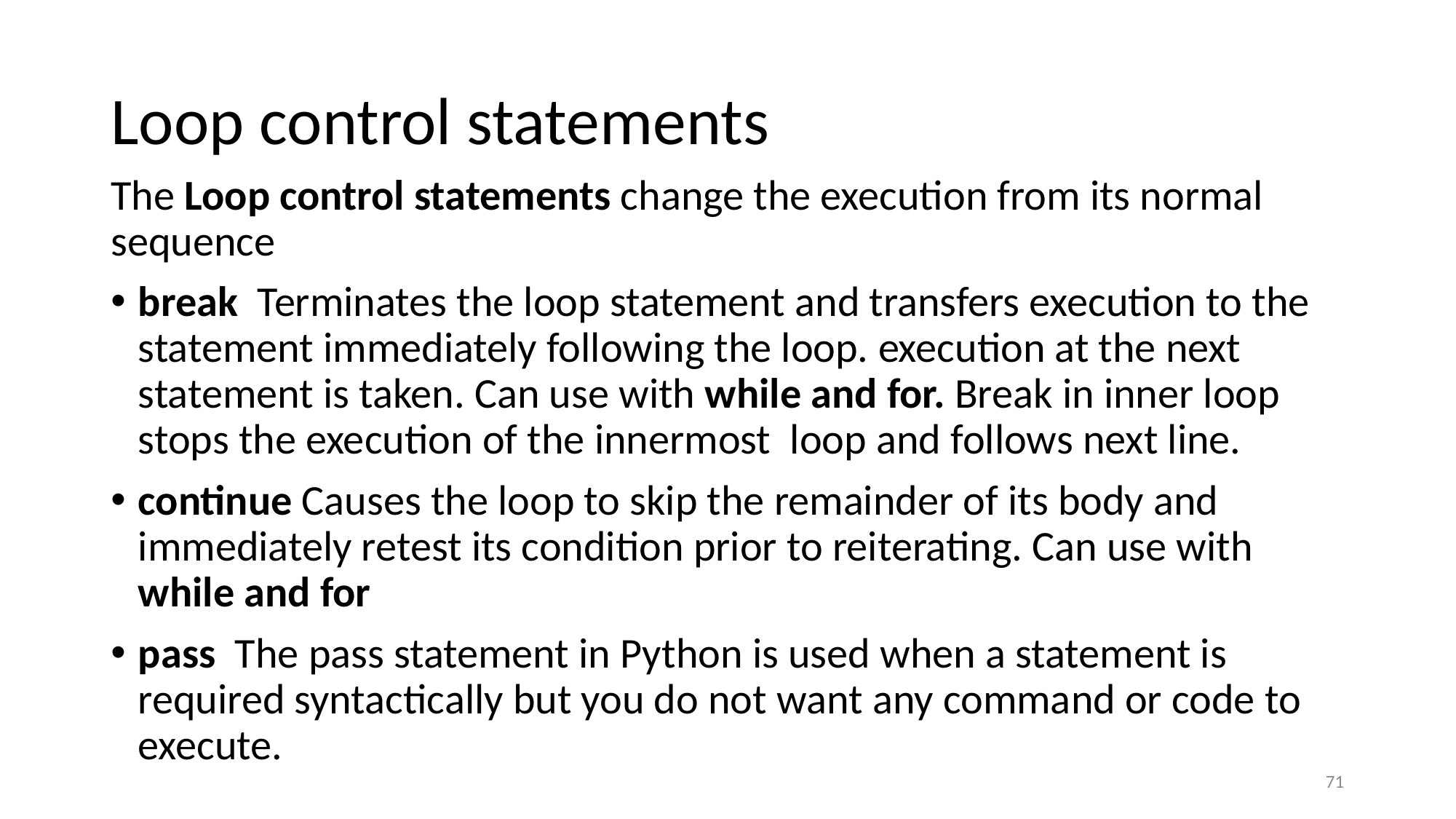

# Loop control statements
The Loop control statements change the execution from its normal sequence
break  Terminates the loop statement and transfers execution to the statement immediately following the loop. execution at the next statement is taken. Can use with while and for. Break in inner loop stops the execution of the innermost  loop and follows next line.
continue Causes the loop to skip the remainder of its body and immediately retest its condition prior to reiterating. Can use with while and for
pass  The pass statement in Python is used when a statement is required syntactically but you do not want any command or code to execute.

71